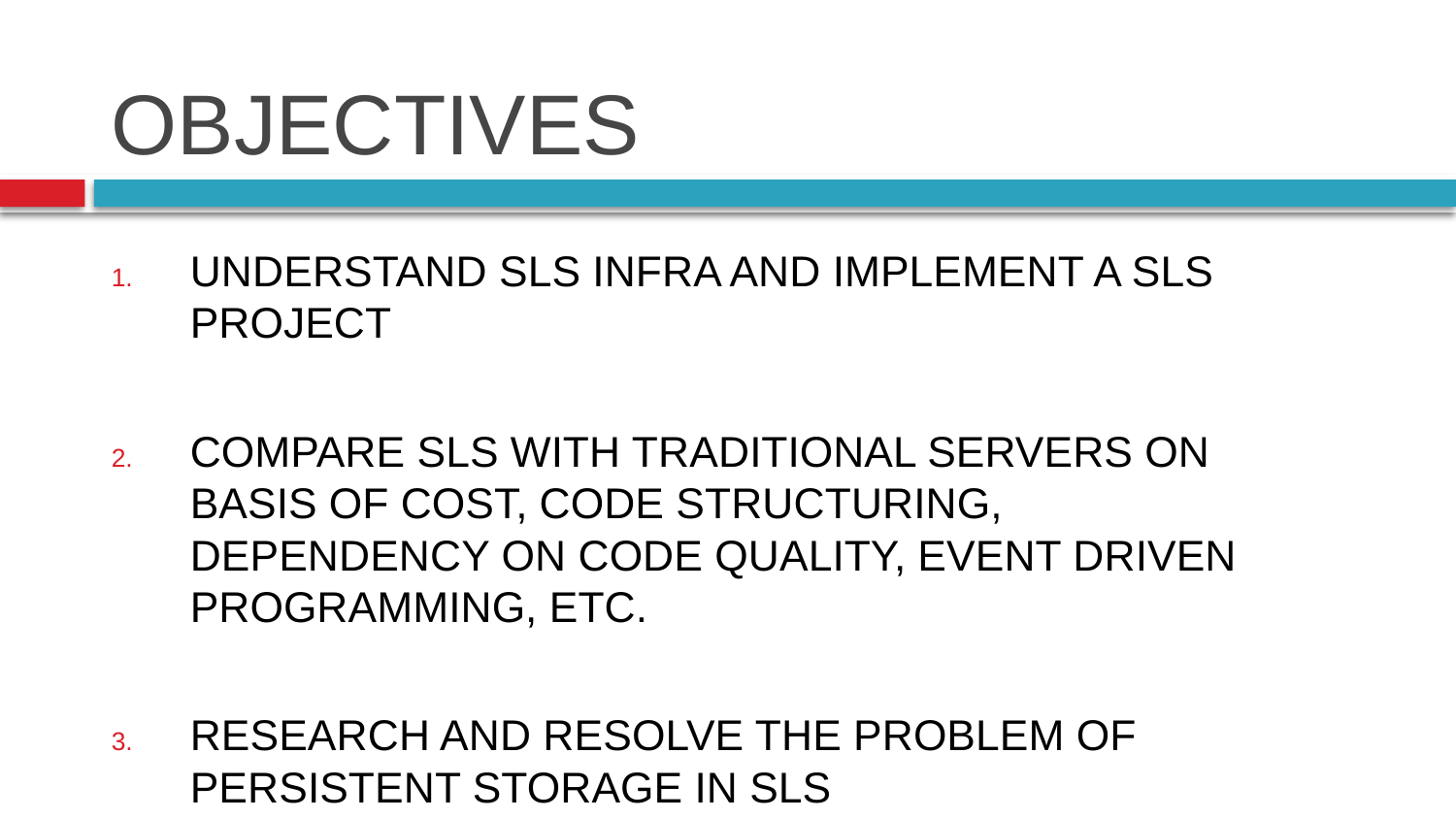

# OBJECTIVES
UNDERSTAND SLS INFRA AND IMPLEMENT A SLS PROJECT

COMPARE SLS WITH TRADITIONAL SERVERS ON BASIS OF COST, CODE STRUCTURING, DEPENDENCY ON CODE QUALITY, EVENT DRIVEN PROGRAMMING, ETC.

RESEARCH AND RESOLVE THE PROBLEM OF PERSISTENT STORAGE IN SLS